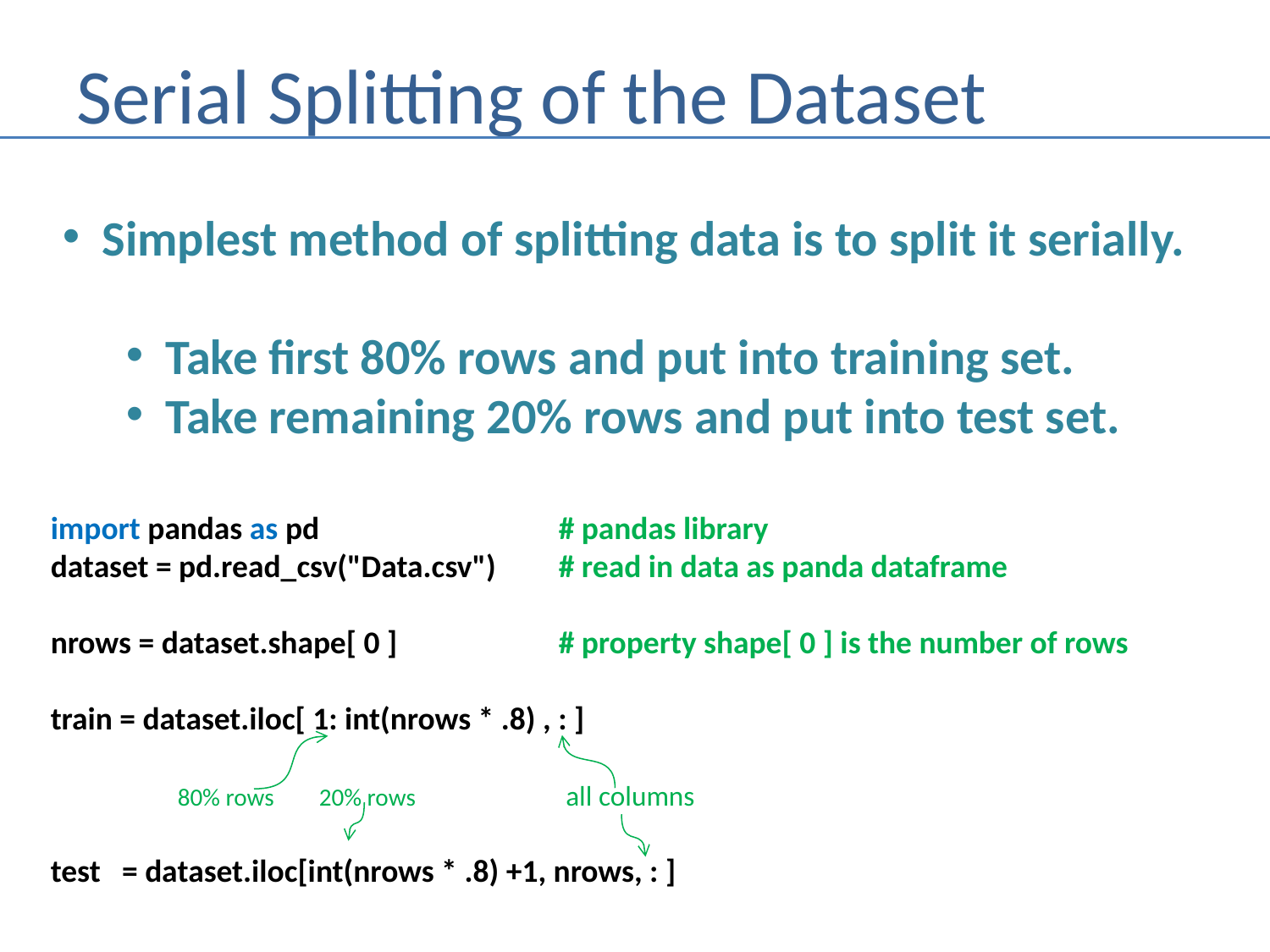

# Serial Splitting of the Dataset
Simplest method of splitting data is to split it serially.

Take first 80% rows and put into training set.
Take remaining 20% rows and put into test set.
import pandas as pd		# pandas library
dataset = pd.read_csv("Data.csv")	# read in data as panda dataframe

nrows = dataset.shape[ 0 ]		# property shape[ 0 ] is the number of rows

train = dataset.iloc[ 1: int(nrows * .8) , : ]

	80% rows	  20% rows	         	 all columns

test   = dataset.iloc[int(nrows * .8) +1, nrows, : ]